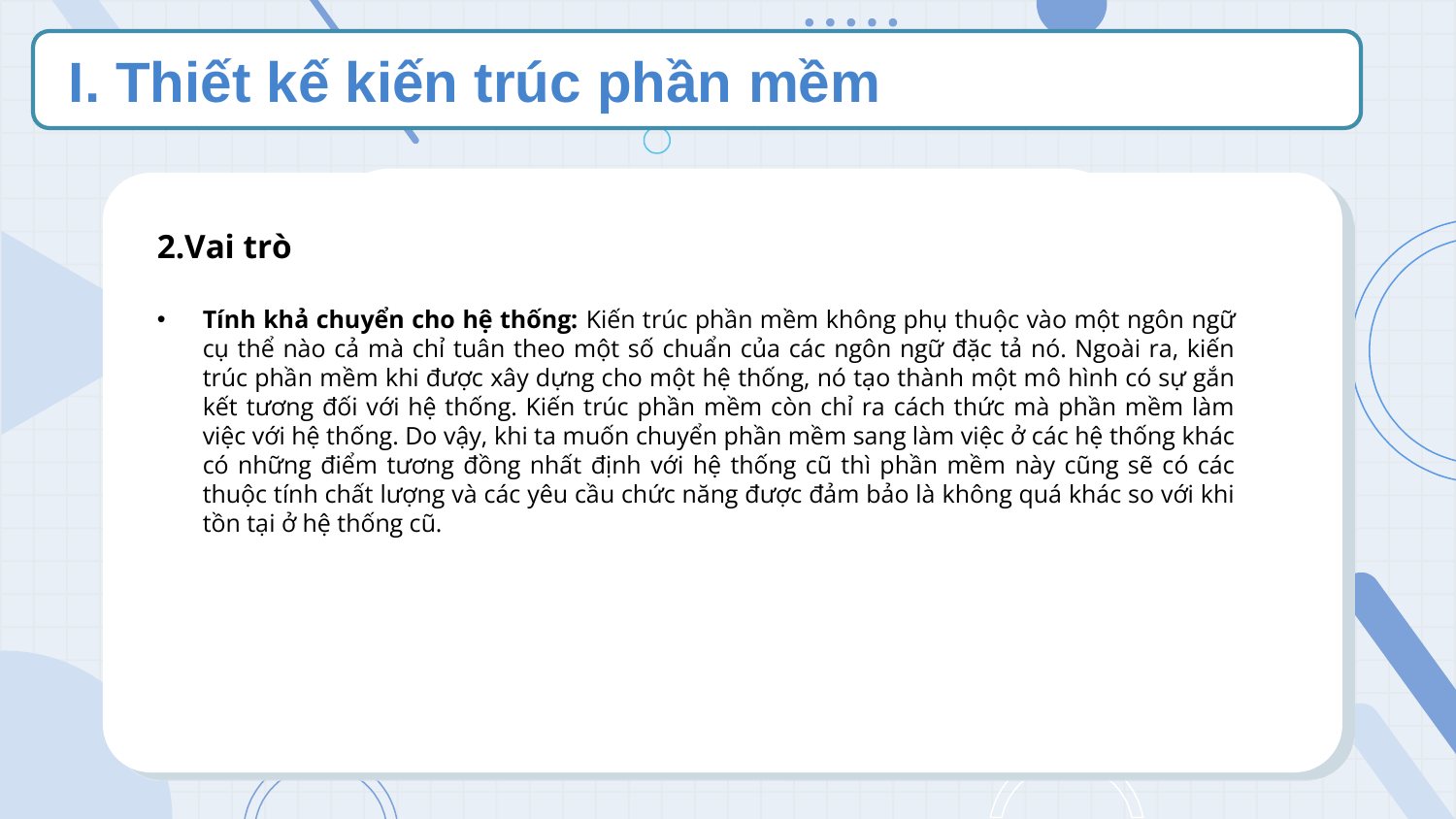

I. Thiết kế kiến trúc phần mềm
I. Thiết kế kiến trúc phần mềm

2.Vai trò

Tính khả chuyển cho hệ thống: Kiến trúc phần mềm không phụ thuộc vào một ngôn ngữ cụ thể nào cả mà chỉ tuân theo một số chuẩn của các ngôn ngữ đặc tả nó. Ngoài ra, kiến trúc phần mềm khi được xây dựng cho một hệ thống, nó tạo thành một mô hình có sự gắn kết tương đối với hệ thống. Kiến trúc phần mềm còn chỉ ra cách thức mà phần mềm làm việc với hệ thống. Do vậy, khi ta muốn chuyển phần mềm sang làm việc ở các hệ thống khác có những điểm tương đồng nhất định với hệ thống cũ thì phần mềm này cũng sẽ có các thuộc tính chất lượng và các yêu cầu chức năng được đảm bảo là không quá khác so với khi tồn tại ở hệ thống cũ.